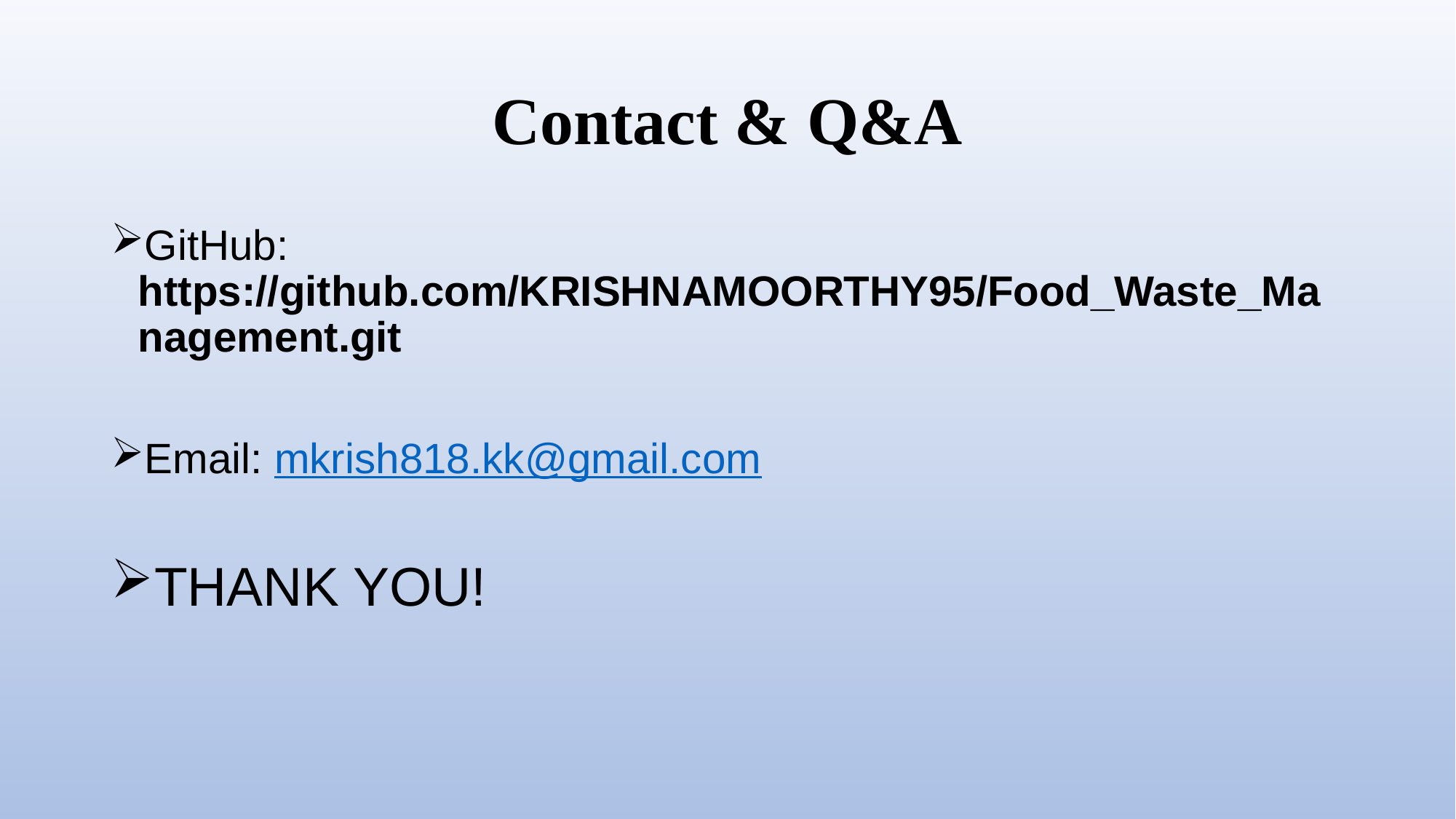

# Contact & Q&A
GitHub:    https://github.com/KRISHNAMOORTHY95/Food_Waste_Management.git

Email: mkrish818.kk@gmail.com

THANK YOU!